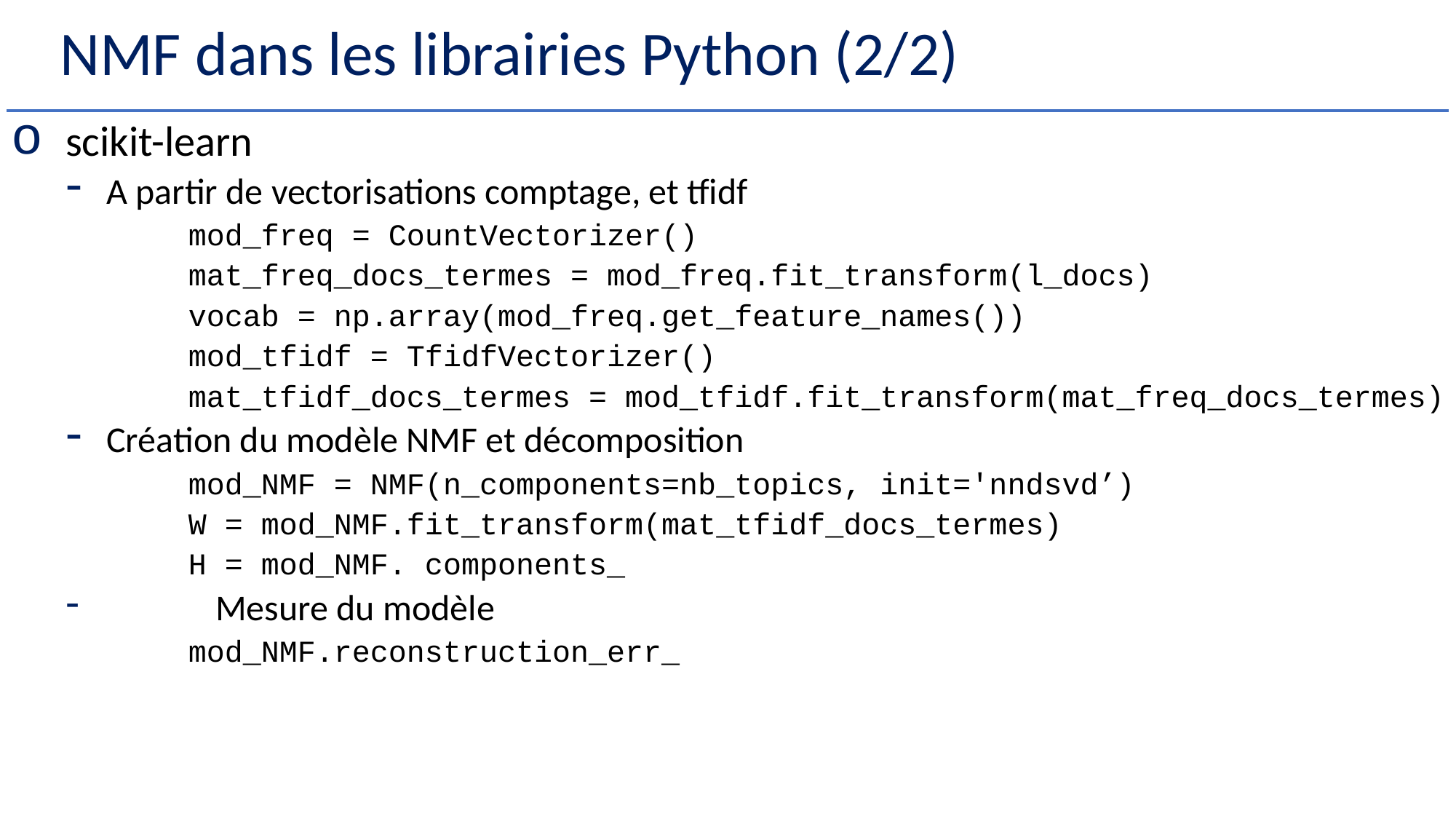

# NMF dans les librairies Python (2/2)
scikit-learn
A partir de vectorisations comptage, et tfidf
	mod_freq = CountVectorizer()
	mat_freq_docs_termes = mod_freq.fit_transform(l_docs)
	vocab = np.array(mod_freq.get_feature_names())
	mod_tfidf = TfidfVectorizer()
	mat_tfidf_docs_termes = mod_tfidf.fit_transform(mat_freq_docs_termes)
Création du modèle NMF et décomposition
	mod_NMF = NMF(n_components=nb_topics, init='nndsvd’)
	W = mod_NMF.fit_transform(mat_tfidf_docs_termes)
	H = mod_NMF. components_
	Mesure du modèle
	mod_NMF.reconstruction_err_